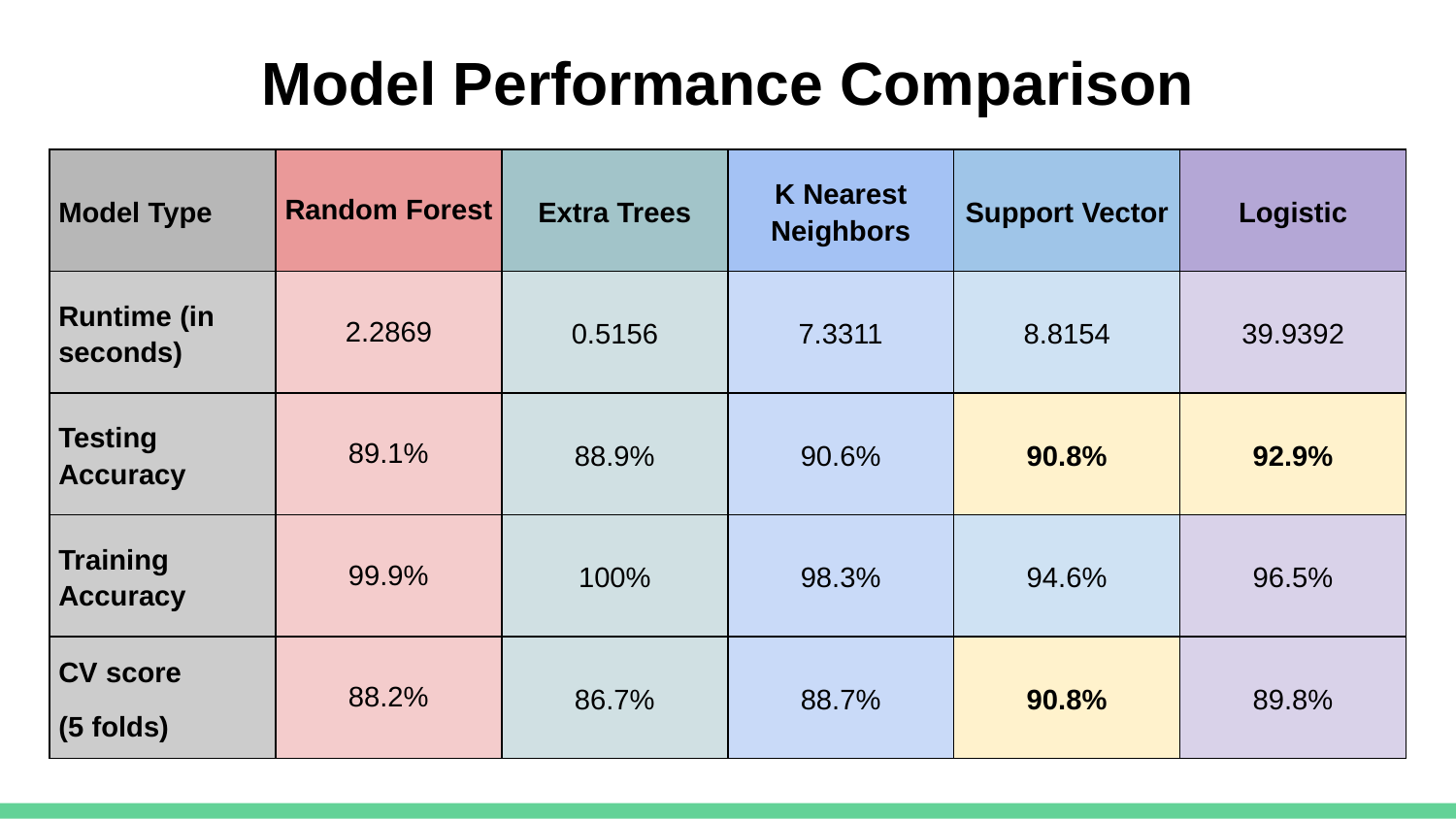

# Model Performance Comparison
| Model Type | Random Forest | Extra Trees | K Nearest Neighbors | Support Vector | Logistic |
| --- | --- | --- | --- | --- | --- |
| Runtime (in seconds) | 2.2869 | 0.5156 | 7.3311 | 8.8154 | 39.9392 |
| Testing Accuracy | 89.1% | 88.9% | 90.6% | 90.8% | 92.9% |
| Training Accuracy | 99.9% | 100% | 98.3% | 94.6% | 96.5% |
| CV score (5 folds) | 88.2% | 86.7% | 88.7% | 90.8% | 89.8% |